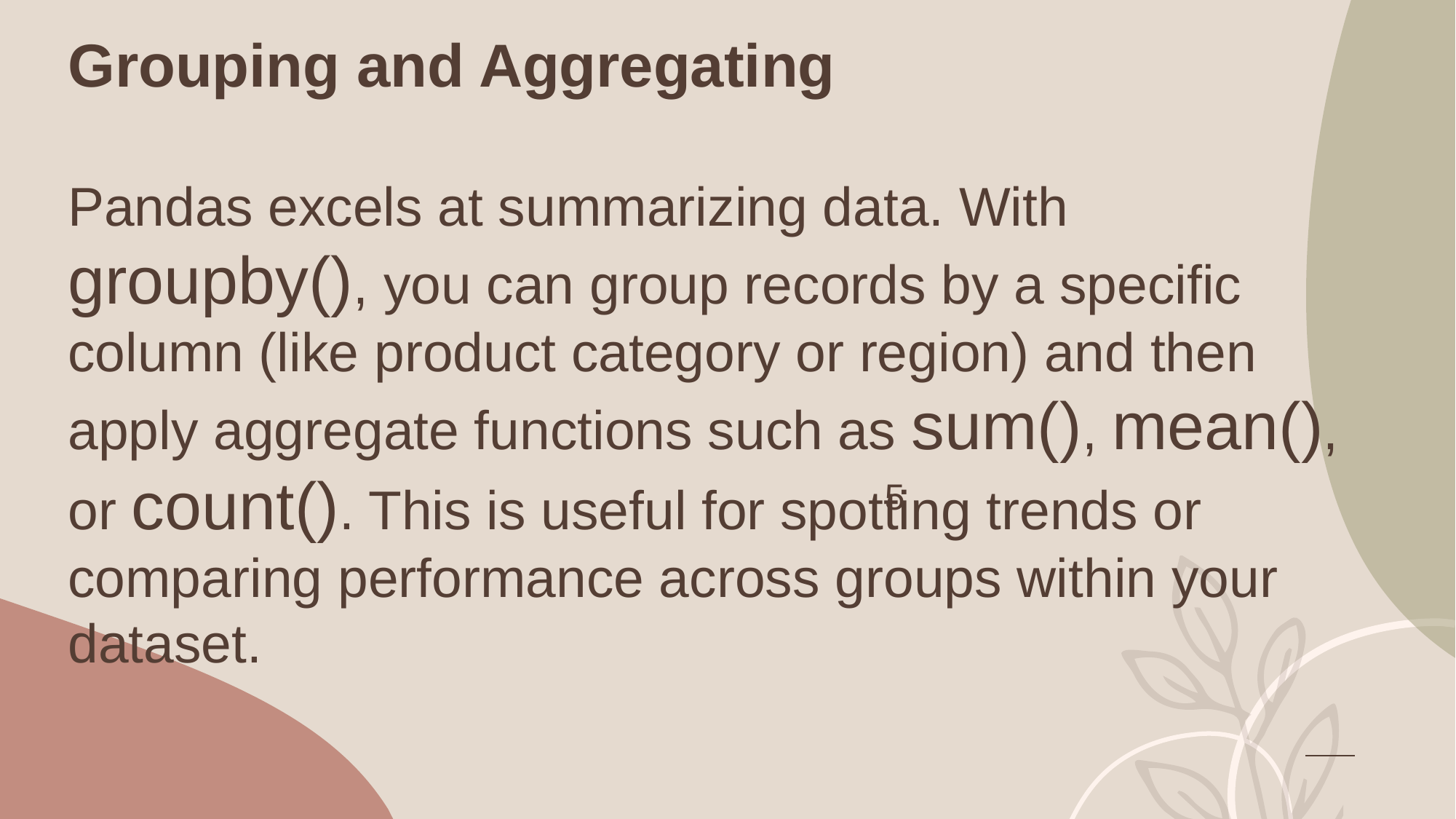

Grouping and Aggregating

Pandas excels at summarizing data. With groupby(), you can group records by a specific column (like product category or region) and then apply aggregate functions such as sum(), mean(), or count(). This is useful for spotting trends or comparing performance across groups within your dataset.

5